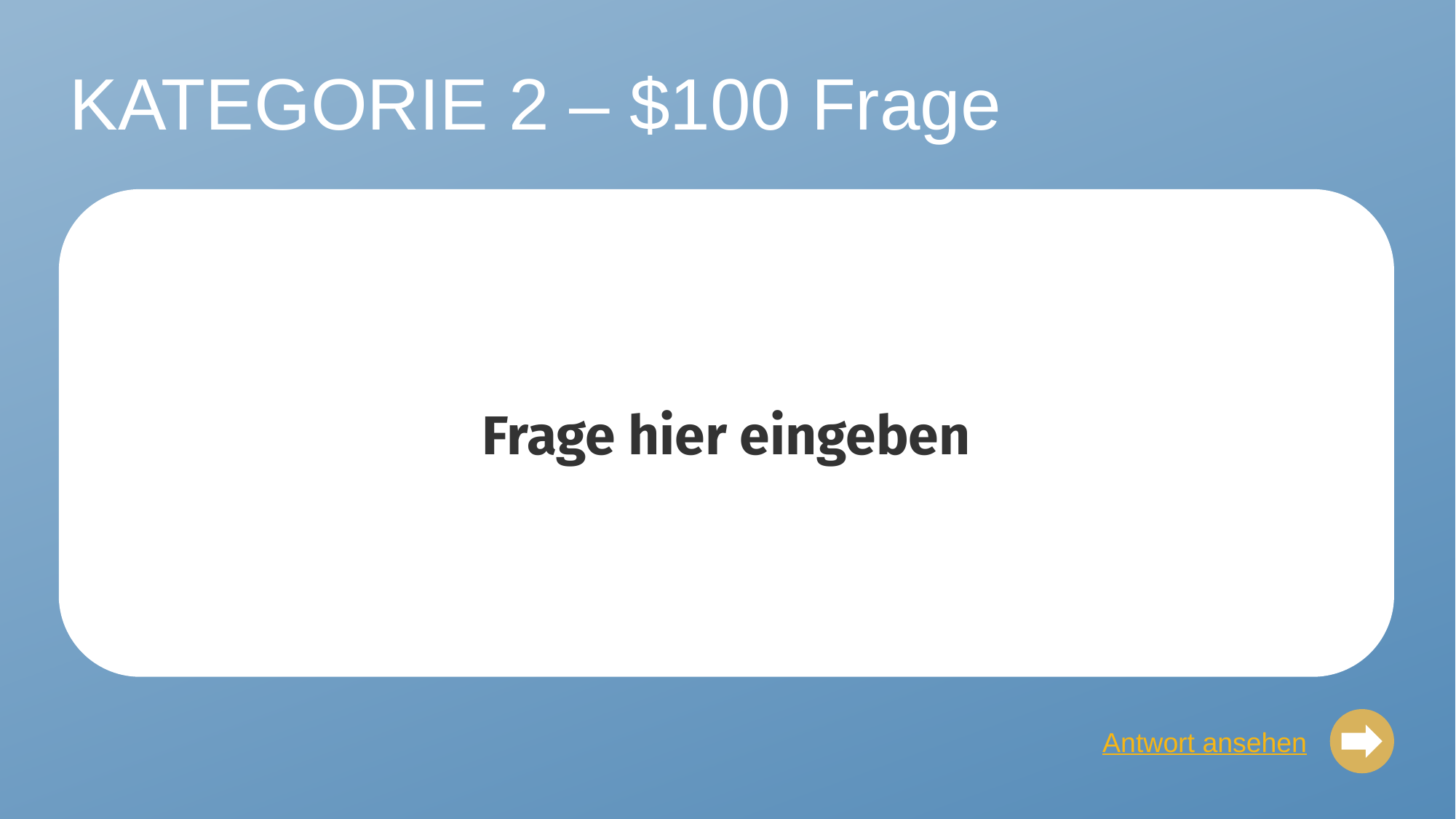

# KATEGORIE 2 – $100 Frage
Frage hier eingeben

Antwort ansehen